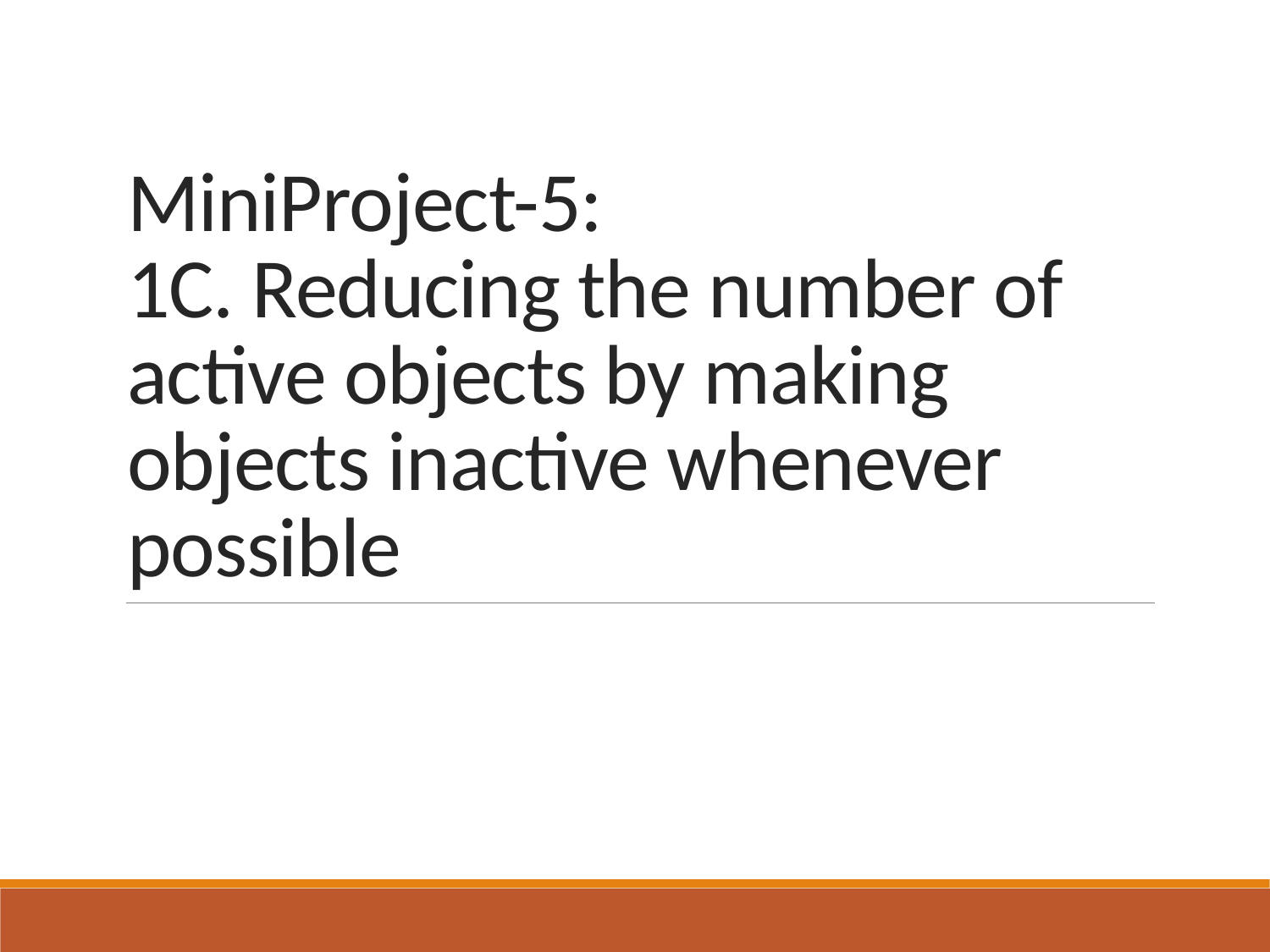

# MiniProject-5: 1C. Reducing the number of active objects by making objects inactive whenever possible